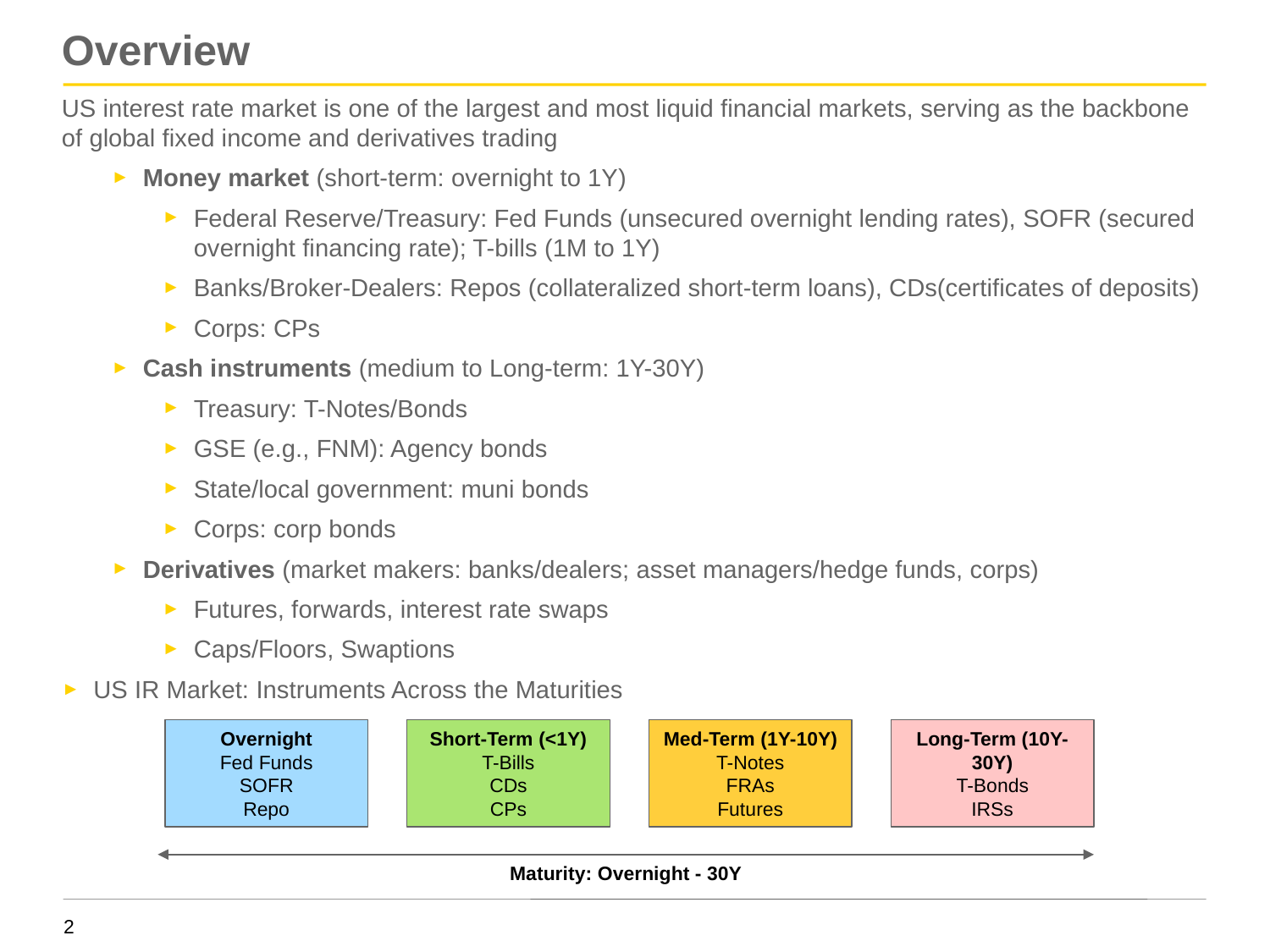

# Overview
US interest rate market is one of the largest and most liquid financial markets, serving as the backbone of global fixed income and derivatives trading
Money market (short-term: overnight to 1Y)
Federal Reserve/Treasury: Fed Funds (unsecured overnight lending rates), SOFR (secured overnight financing rate); T-bills (1M to 1Y)
Banks/Broker-Dealers: Repos (collateralized short-term loans), CDs(certificates of deposits)
Corps: CPs
Cash instruments (medium to Long-term: 1Y-30Y)
Treasury: T-Notes/Bonds
GSE (e.g., FNM): Agency bonds
State/local government: muni bonds
Corps: corp bonds
Derivatives (market makers: banks/dealers; asset managers/hedge funds, corps)
Futures, forwards, interest rate swaps
Caps/Floors, Swaptions
US IR Market: Instruments Across the Maturities
Overnight
Fed Funds
SOFR
Repo
Short-Term (<1Y)
T-Bills
CDs
CPs
Med-Term (1Y-10Y)
T-Notes
FRAs
Futures
Long-Term (10Y-30Y)
T-Bonds
IRSs
Maturity: Overnight - 30Y